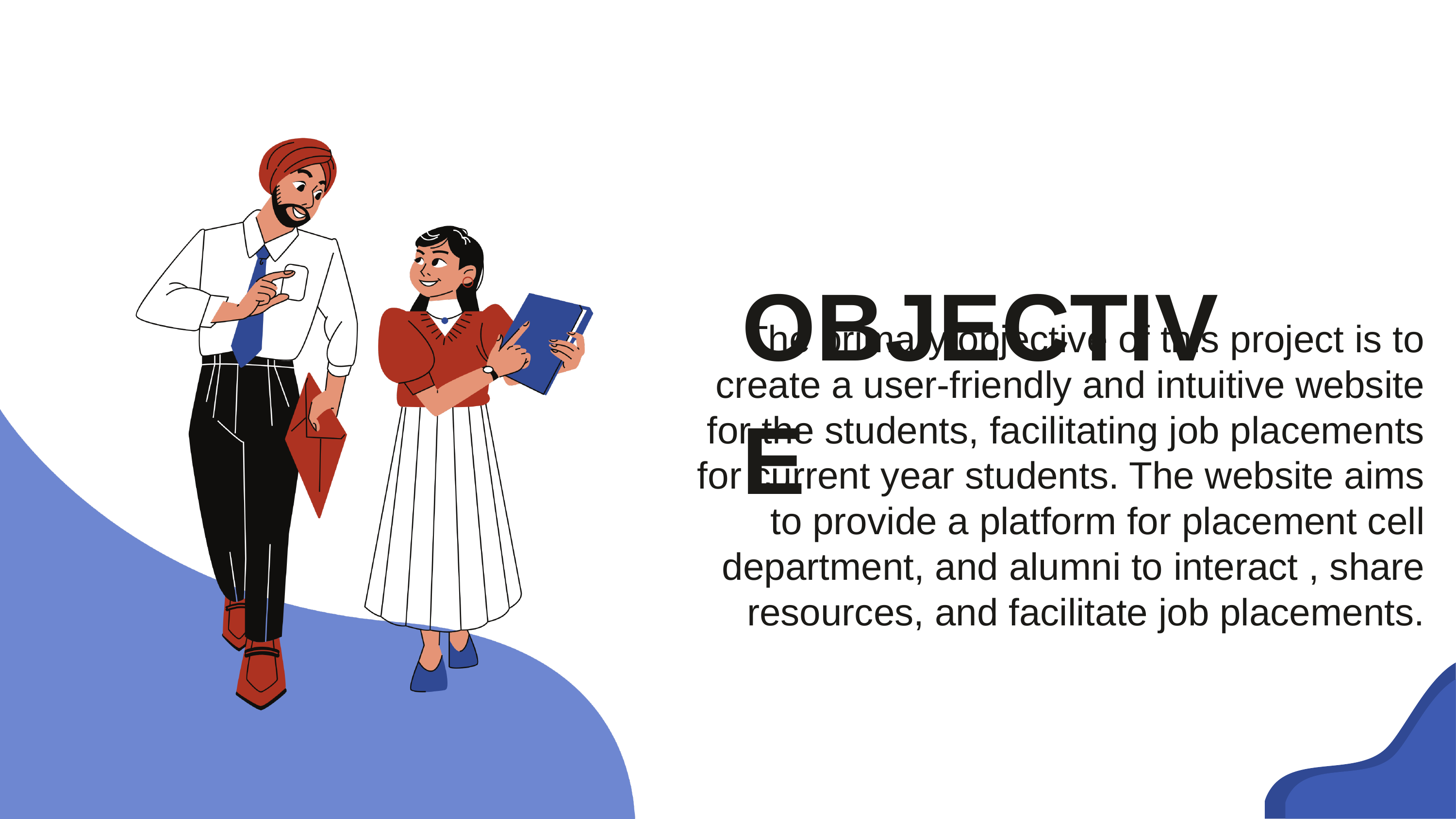

OBJECTIVE

The primary objective of this project is to create a user-friendly and intuitive website for the students, facilitating job placements for current year students. The website aims to provide a platform for placement cell department, and alumni to interact , share resources, and facilitate job placements.